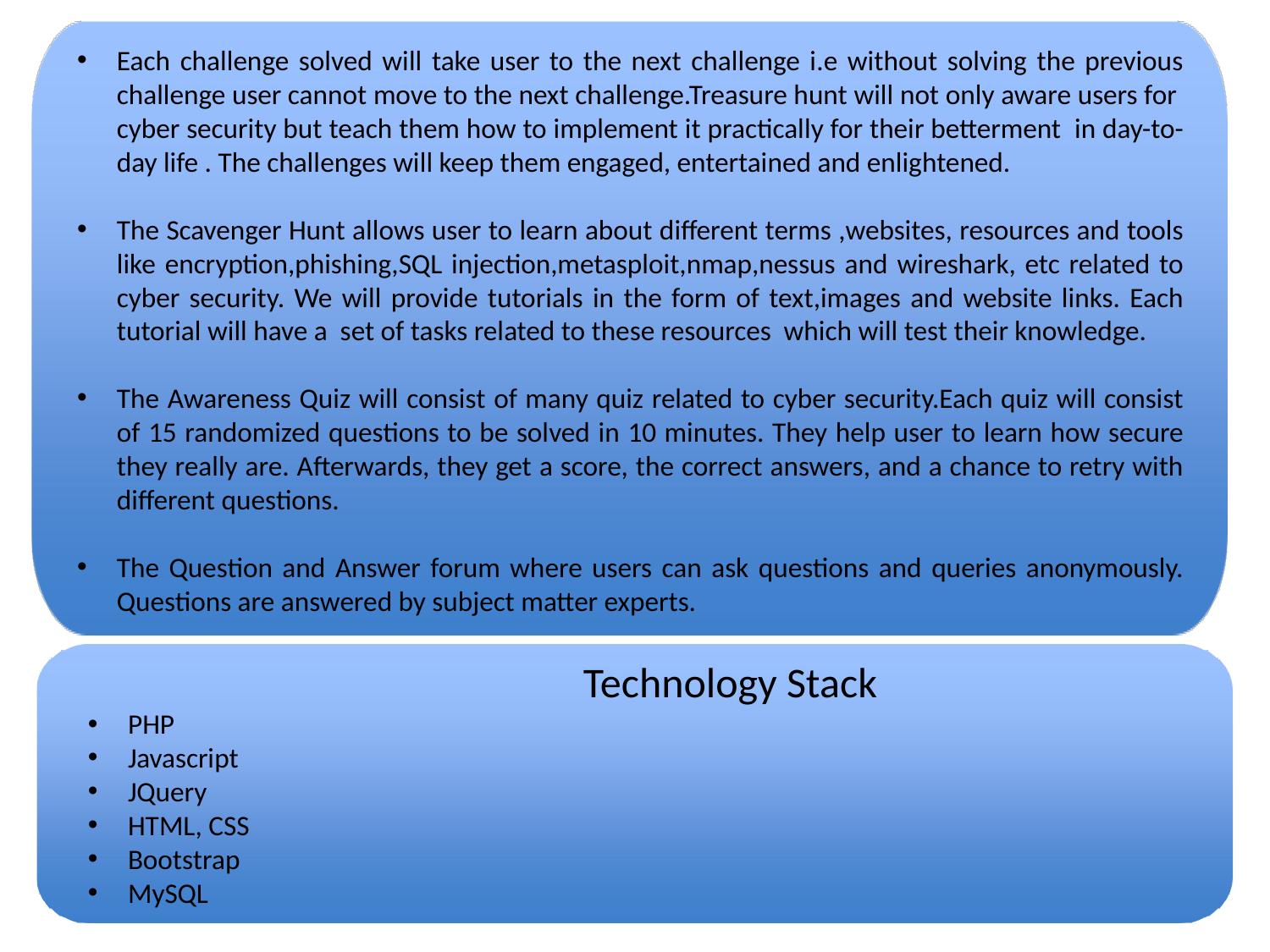

Each challenge solved will take user to the next challenge i.e without solving the previous challenge user cannot move to the next challenge.Treasure hunt will not only aware users for  cyber security but teach them how to implement it practically for their betterment  in day-to- day life . The challenges will keep them engaged, entertained and enlightened.

The Scavenger Hunt allows user to learn about different terms ,websites, resources and tools like encryption,phishing,SQL injection,metasploit,nmap,nessus and wireshark, etc related to cyber security. We will provide tutorials in the form of text,images and website links. Each tutorial will have a  set of tasks related to these resources  which will test their knowledge.

The Awareness Quiz will consist of many quiz related to cyber security.Each quiz will consist of 15 randomized questions to be solved in 10 minutes. They help user to learn how secure they really are. Afterwards, they get a score, the correct answers, and a chance to retry with different questions.

The Question and Answer forum where users can ask questions and queries anonymously. Questions are answered by subject matter experts.

			            Technology Stack
PHP
Javascript
JQuery
HTML, CSS
Bootstrap
MySQL